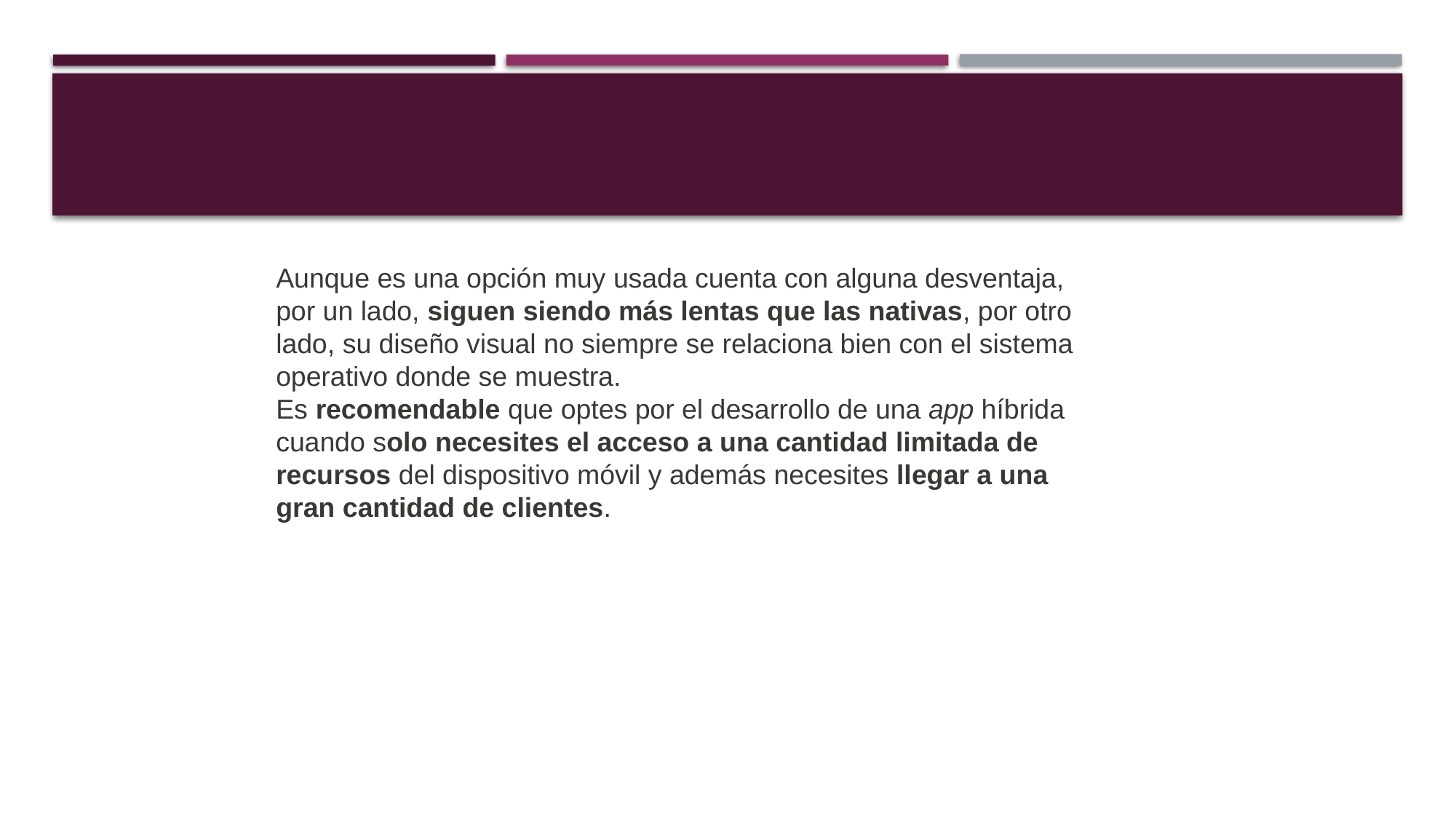

Aunque es una opción muy usada cuenta con alguna desventaja, por un lado, siguen siendo más lentas que las nativas, por otro lado, su diseño visual no siempre se relaciona bien con el sistema operativo donde se muestra.
Es recomendable que optes por el desarrollo de una app híbrida cuando solo necesites el acceso a una cantidad limitada de recursos del dispositivo móvil y además necesites llegar a una gran cantidad de clientes.